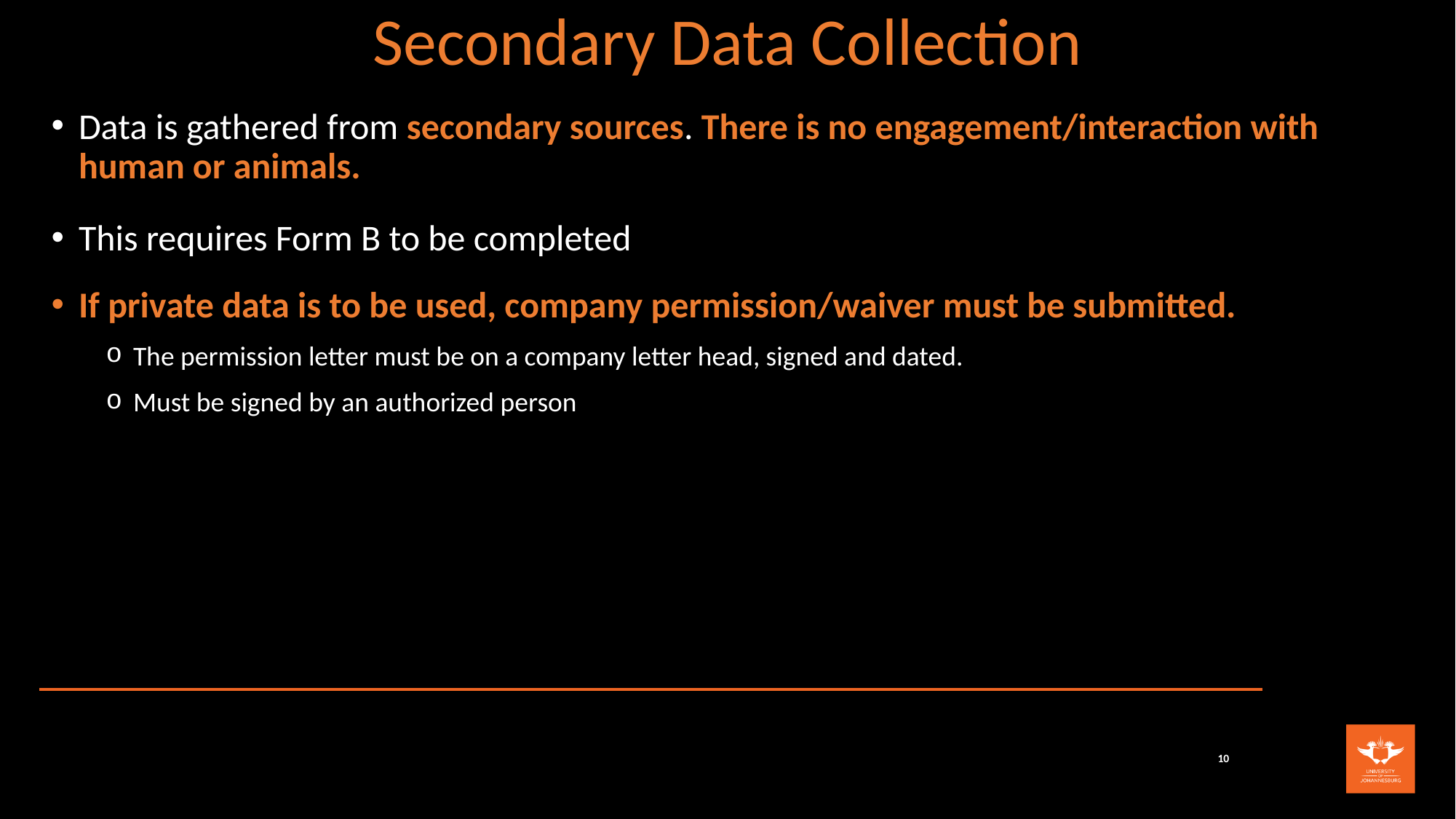

# Secondary Data Collection
Data is gathered from secondary sources. There is no engagement/interaction with human or animals.
This requires Form B to be completed
If private data is to be used, company permission/waiver must be submitted.
The permission letter must be on a company letter head, signed and dated.
Must be signed by an authorized person